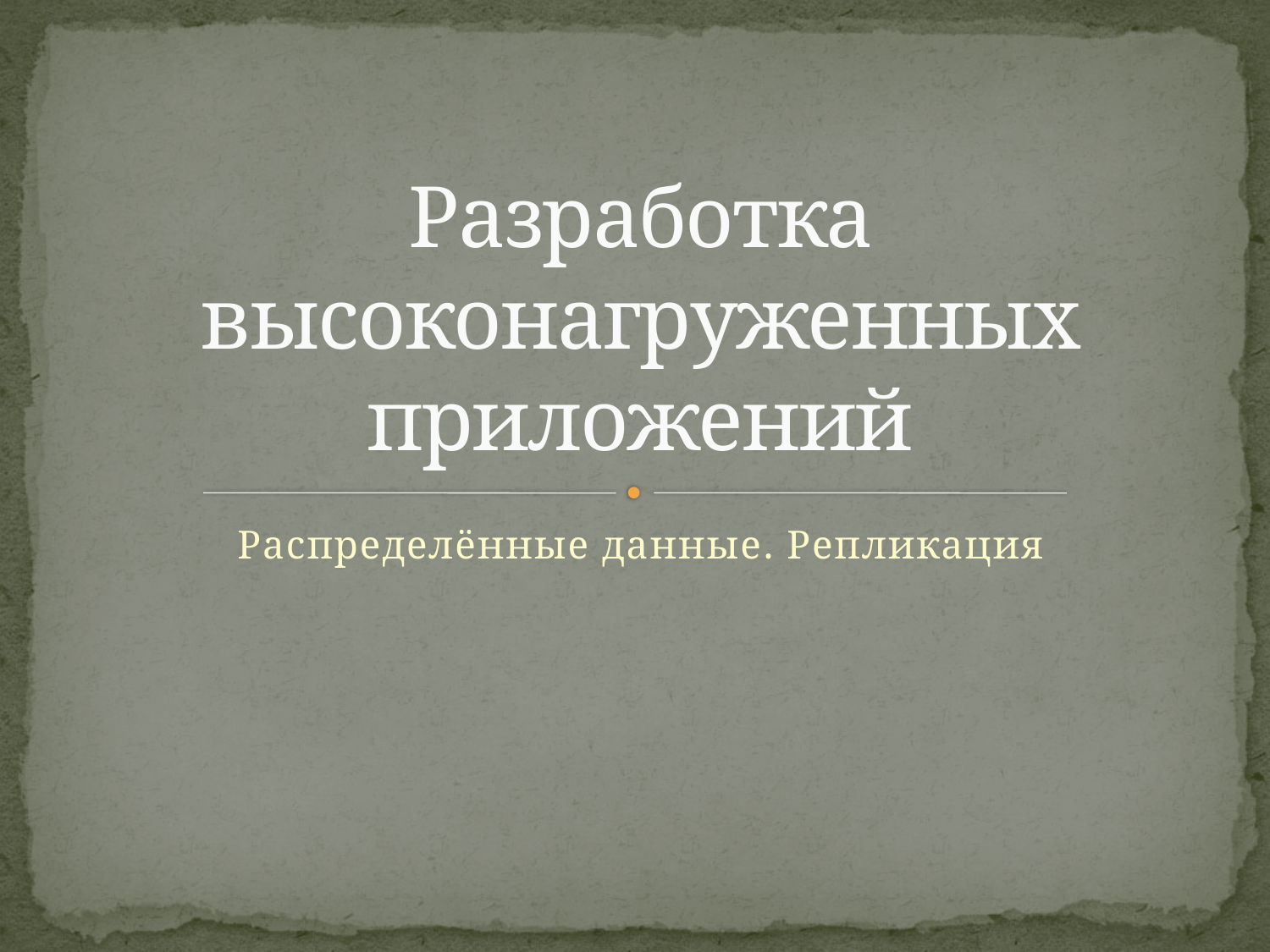

# Разработка высоконагруженных приложений
Распределённые данные. Репликация